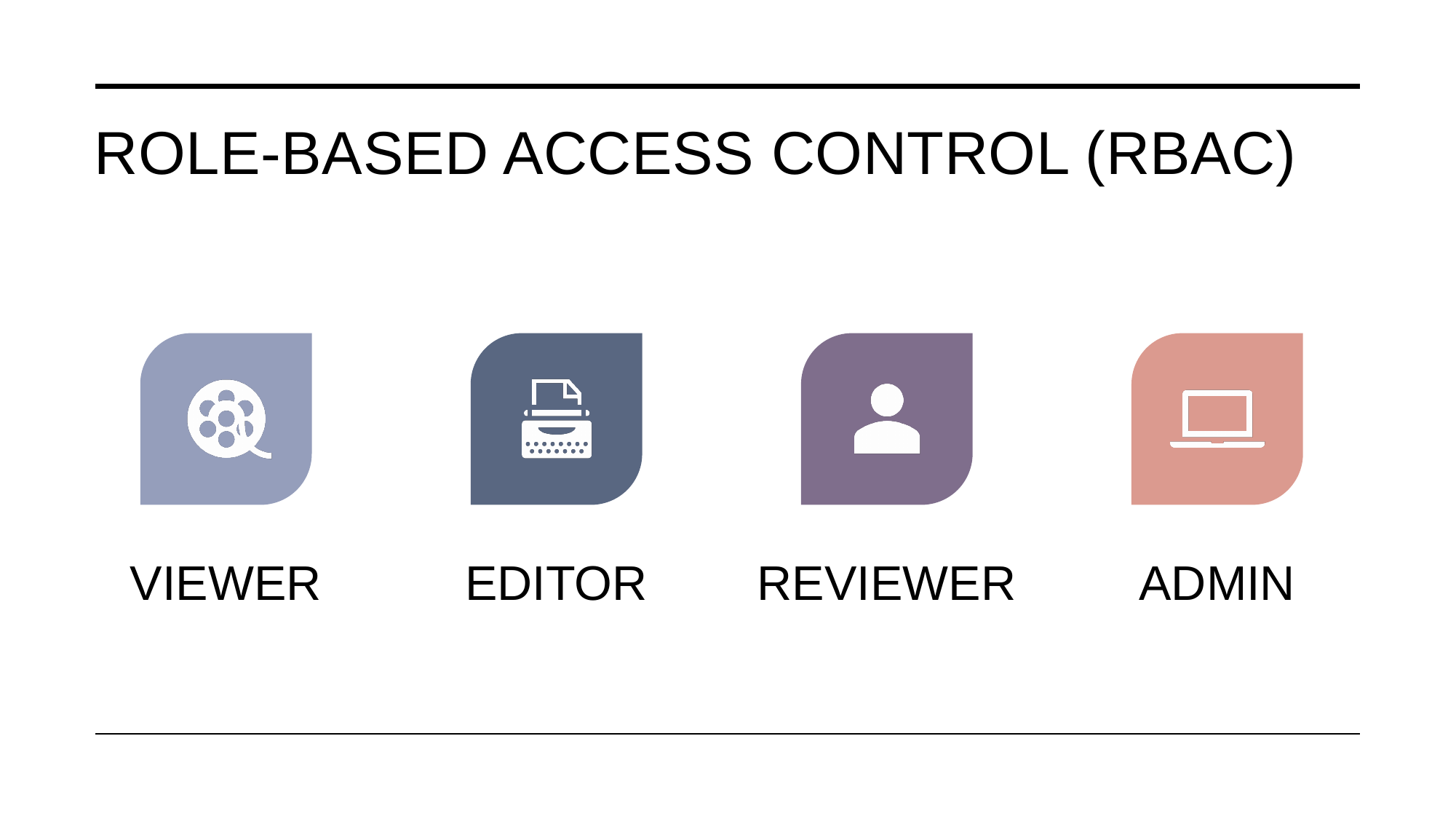

# Role-Based Access Control (RBAC)
Viewer
Editor
Reviewer
Admin